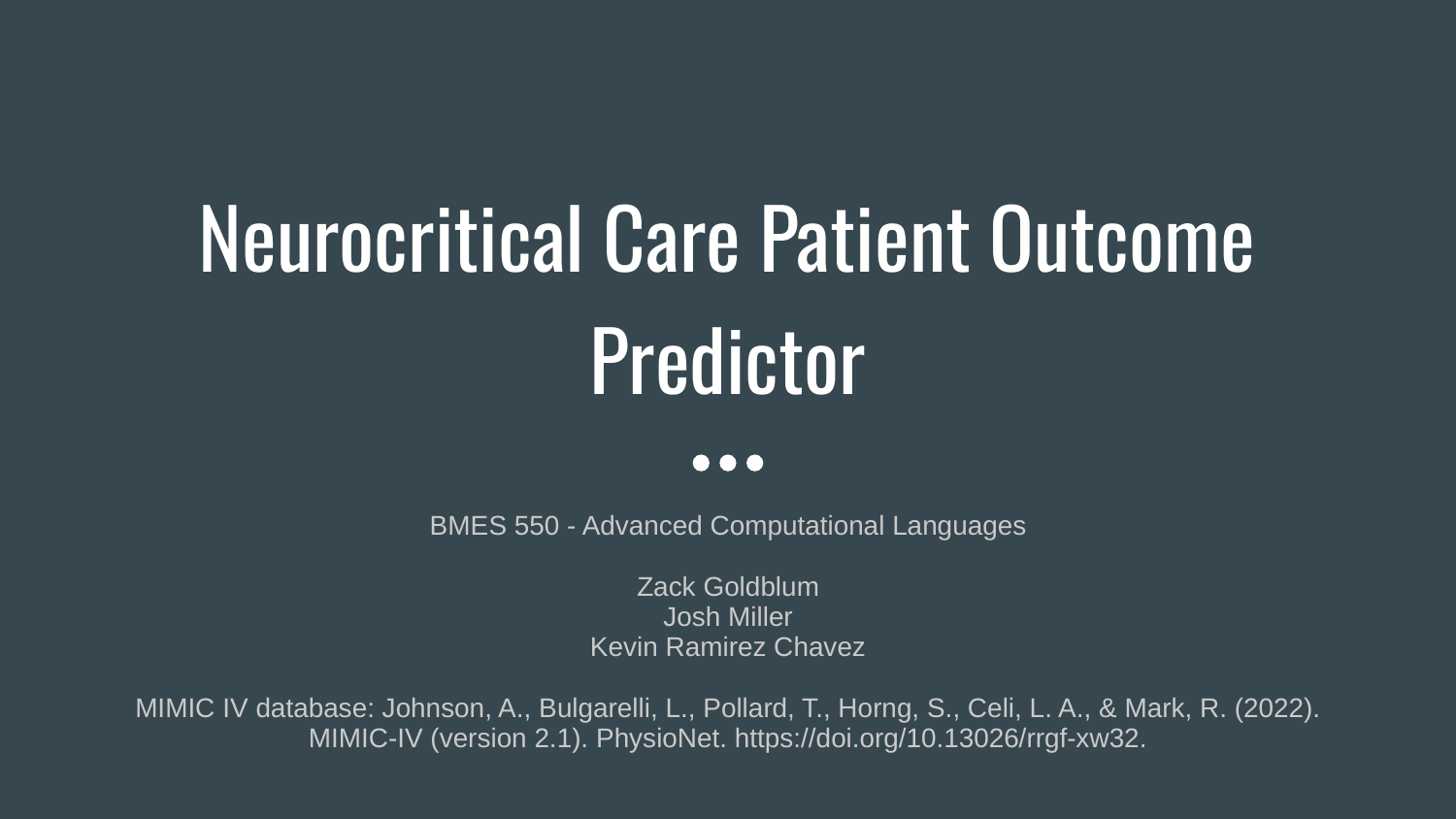

# Neurocritical Care Patient Outcome Predictor
BMES 550 - Advanced Computational Languages

Zack Goldblum
Josh Miller
Kevin Ramirez Chavez

MIMIC IV database: Johnson, A., Bulgarelli, L., Pollard, T., Horng, S., Celi, L. A., & Mark, R. (2022). MIMIC-IV (version 2.1). PhysioNet. https://doi.org/10.13026/rrgf-xw32.